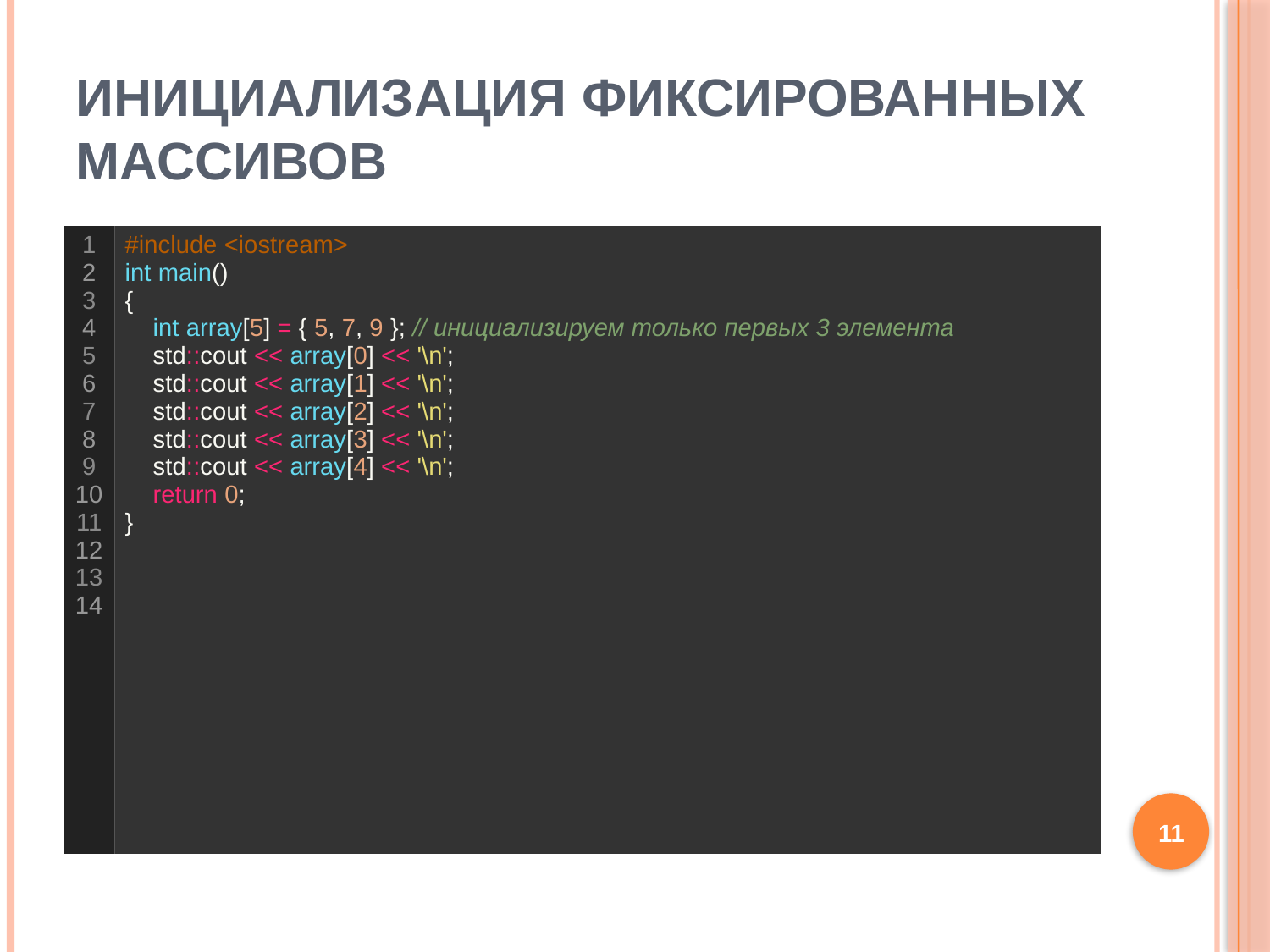

# Инициализация фиксированных массивов
| 1 2 3 4 5 6 7 8 9 10 11 12 13 14 | #include <iostream> int main() {     int array[5] = { 5, 7, 9 }; // инициализируем только первых 3 элемента     std::cout << array[0] << '\n';     std::cout << array[1] << '\n';     std::cout << array[2] << '\n';     std::cout << array[3] << '\n';     std::cout << array[4] << '\n';     return 0; } |
| --- | --- |
11